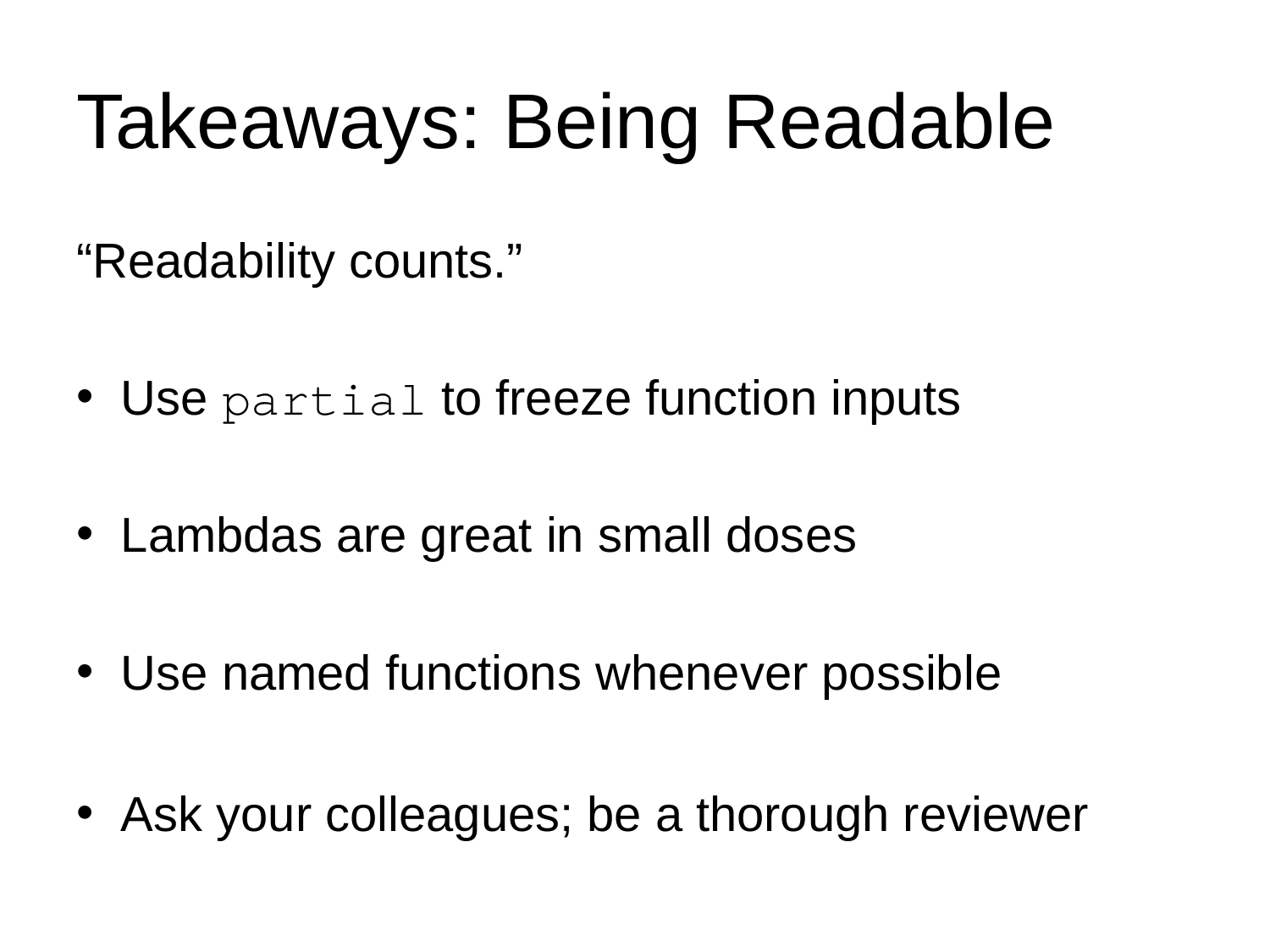

# Takeaways: Being Readable
“Readability counts.”

Use partial to freeze function inputs

Lambdas are great in small doses

Use named functions whenever possible

Ask your colleagues; be a thorough reviewer